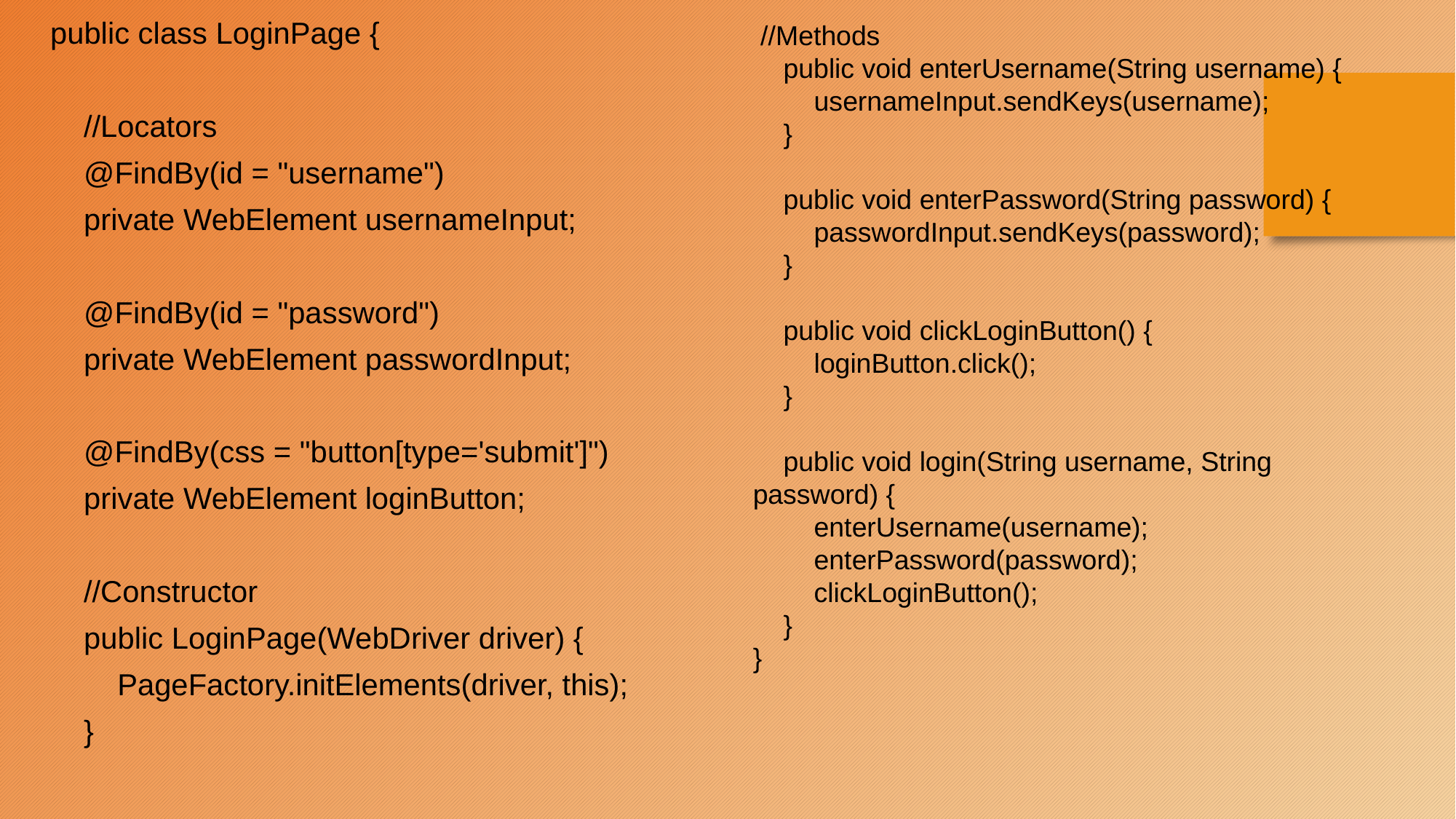

public class LoginPage {

    //Locators
    @FindBy(id = "username")
    private WebElement usernameInput;

    @FindBy(id = "password")
    private WebElement passwordInput;

    @FindBy(css = "button[type='submit']")
    private WebElement loginButton;

    //Constructor
    public LoginPage(WebDriver driver) {
        PageFactory.initElements(driver, this);
    }

 //Methods
    public void enterUsername(String username) {
        usernameInput.sendKeys(username);
    }

    public void enterPassword(String password) {
        passwordInput.sendKeys(password);
    }

    public void clickLoginButton() {
        loginButton.click();
    }

    public void login(String username, String password) {
        enterUsername(username);
        enterPassword(password);
        clickLoginButton();
    }
}